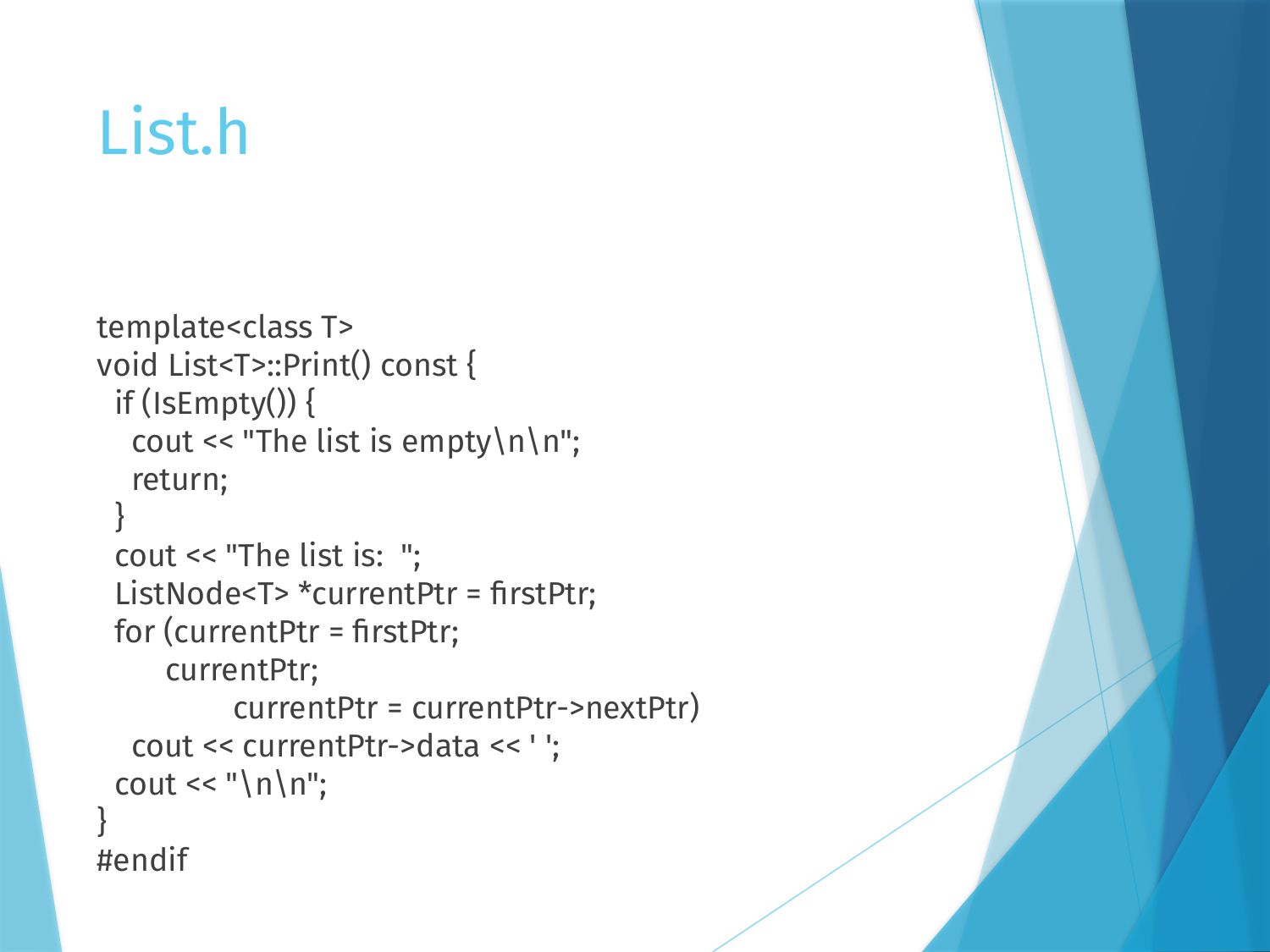

# List.h
template<class T>
void List<T>::Print() const {
  if (IsEmpty()) {
    cout << "The list is empty\n\n";
    return;
  }
  cout << "The list is:  ";
  ListNode<T> *currentPtr = firstPtr;
  for (currentPtr = firstPtr;
        currentPtr;
	 currentPtr = currentPtr->nextPtr)
    cout << currentPtr->data << ' ';
  cout << "\n\n";
}
#endif